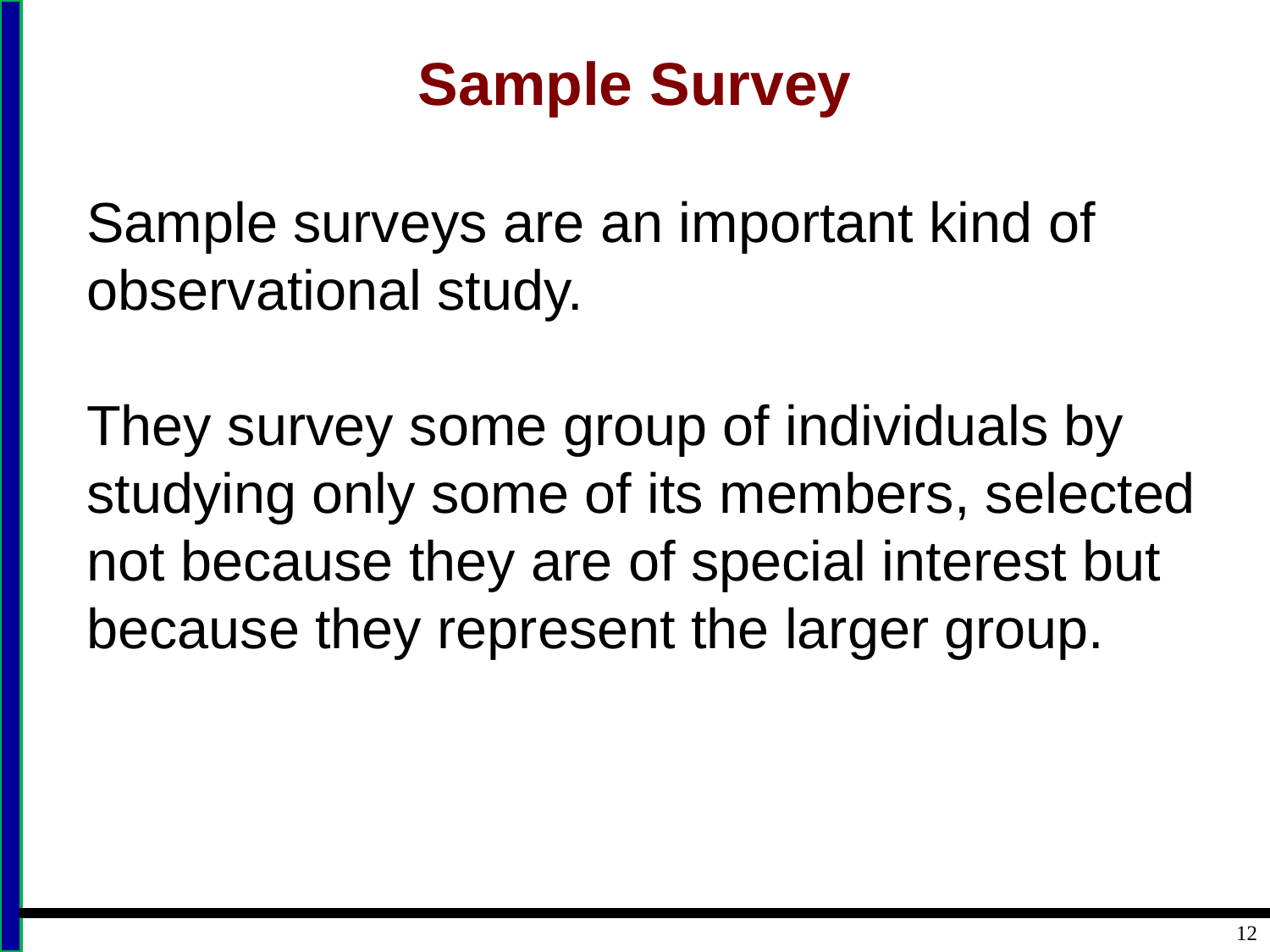

# Sample Survey
Sample surveys are an important kind of observational study.

They survey some group of individuals by studying only some of its members, selected not because they are of special interest but because they represent the larger group.